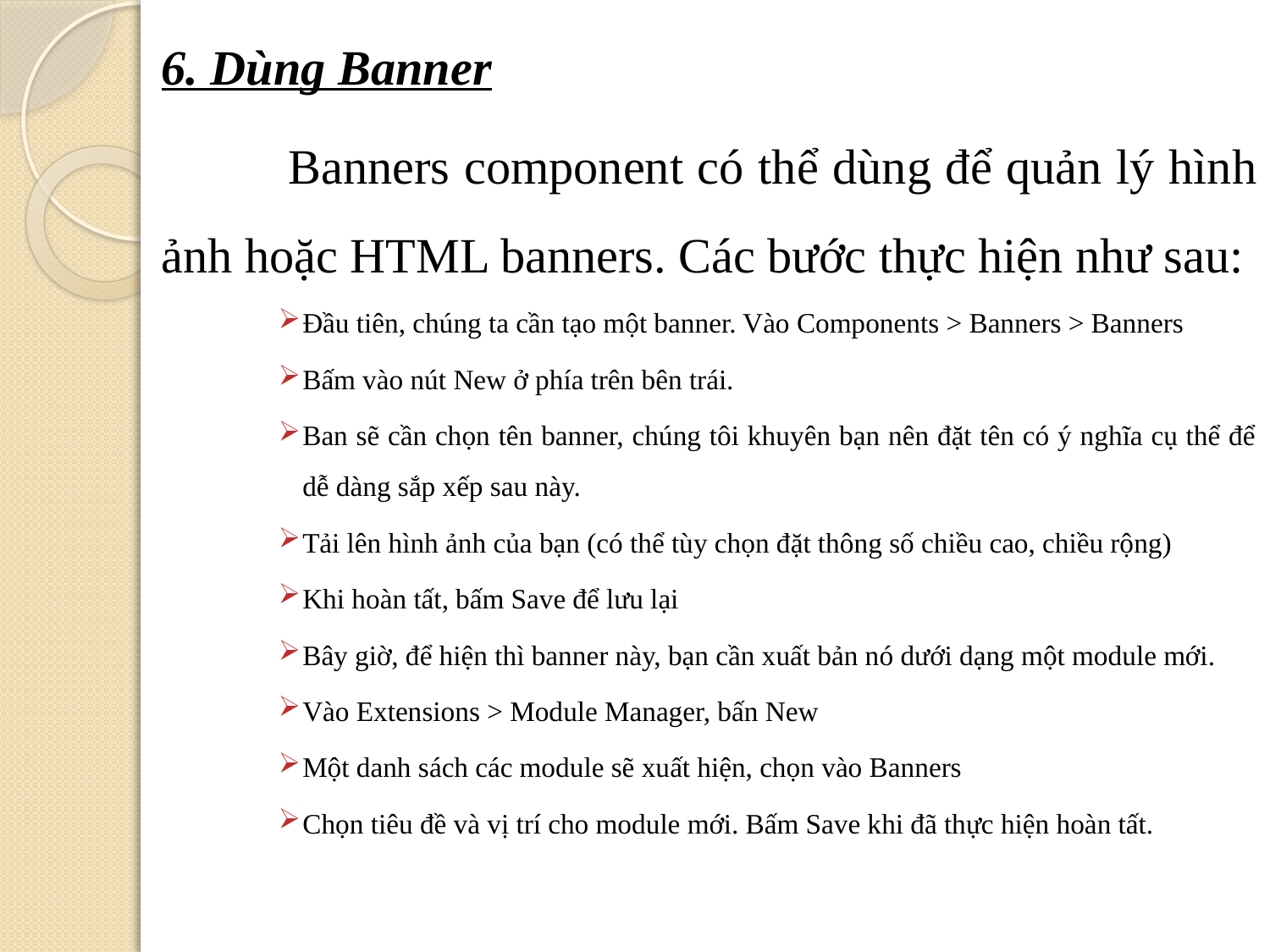

6. Dùng Banner
	Banners component có thể dùng để quản lý hình ảnh hoặc HTML banners. Các bước thực hiện như sau:
Đầu tiên, chúng ta cần tạo một banner. Vào Components > Banners > Banners
Bấm vào nút New ở phía trên bên trái.
Ban sẽ cần chọn tên banner, chúng tôi khuyên bạn nên đặt tên có ý nghĩa cụ thể để dễ dàng sắp xếp sau này.
Tải lên hình ảnh của bạn (có thể tùy chọn đặt thông số chiều cao, chiều rộng)
Khi hoàn tất, bấm Save để lưu lại
Bây giờ, để hiện thì banner này, bạn cần xuất bản nó dưới dạng một module mới.
Vào Extensions > Module Manager, bấn New
Một danh sách các module sẽ xuất hiện, chọn vào Banners
Chọn tiêu đề và vị trí cho module mới. Bấm Save khi đã thực hiện hoàn tất.